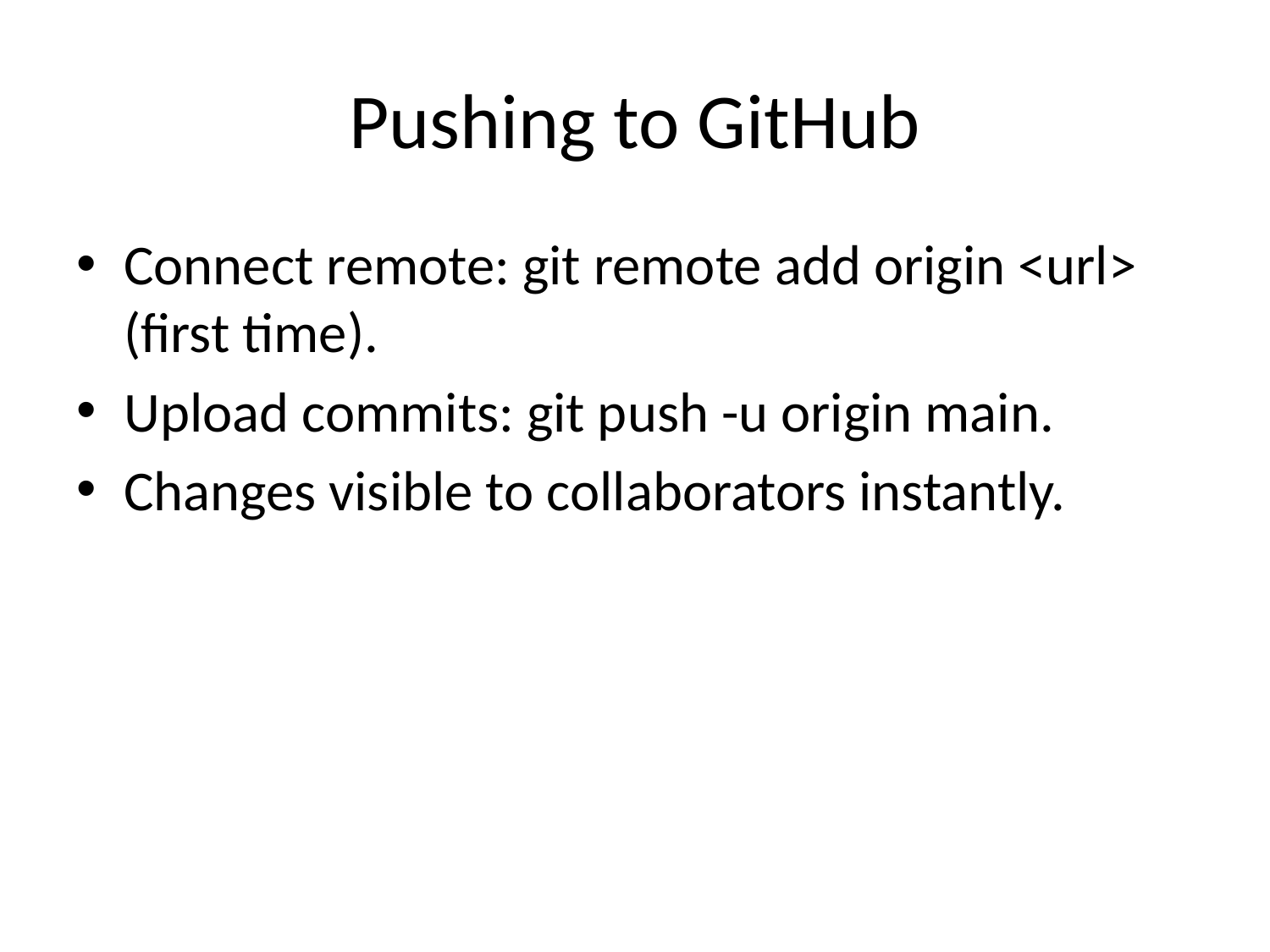

# Pushing to GitHub
Connect remote: git remote add origin <url> (first time).
Upload commits: git push -u origin main.
Changes visible to collaborators instantly.